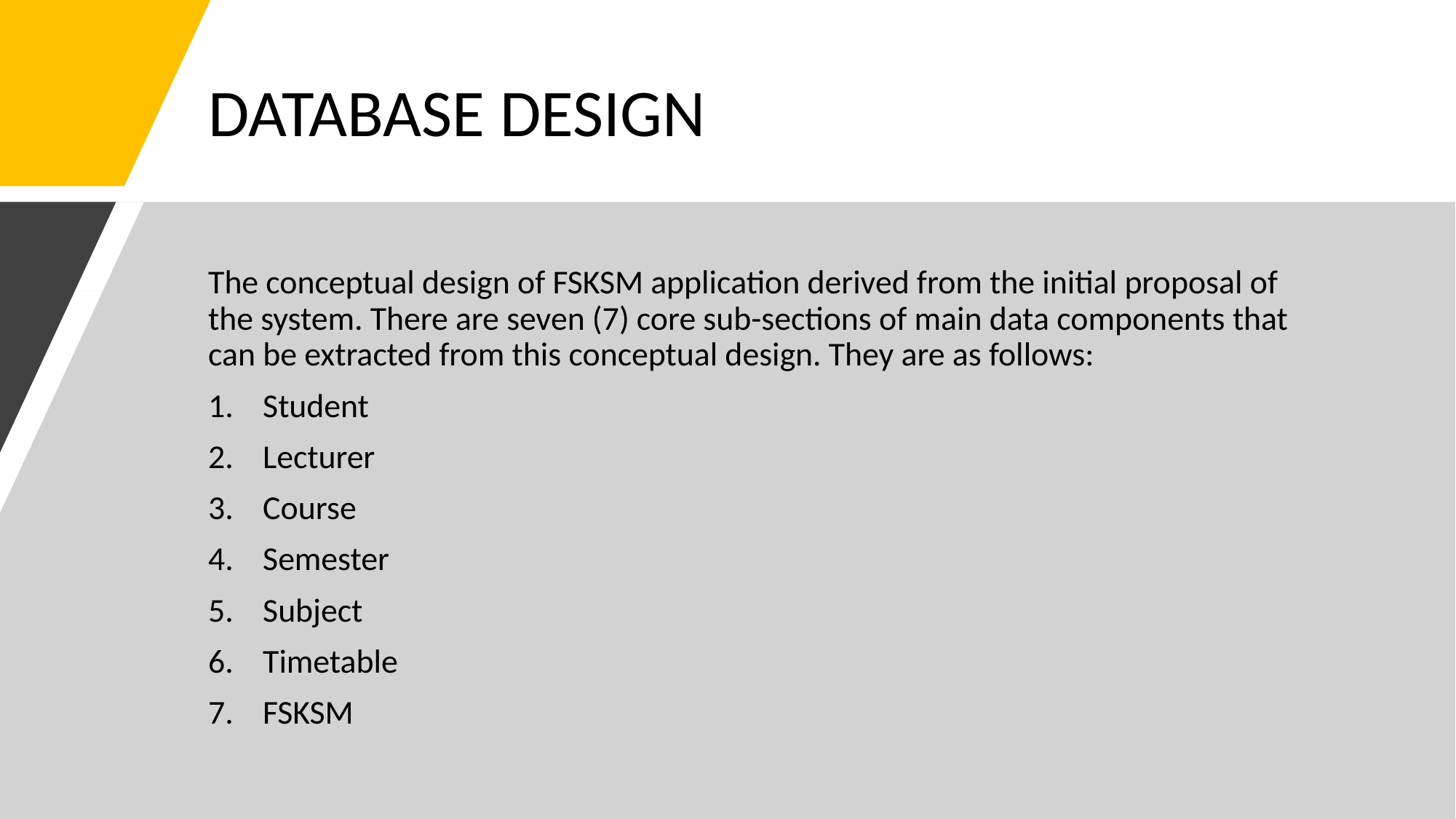

# DATABASE DESIGN

The conceptual design of FSKSM application derived from the initial proposal of the system. There are seven (7) core sub-sections of main data components that can be extracted from this conceptual design. They are as follows:
Student
Lecturer
Course
Semester
Subject
Timetable
FSKSM